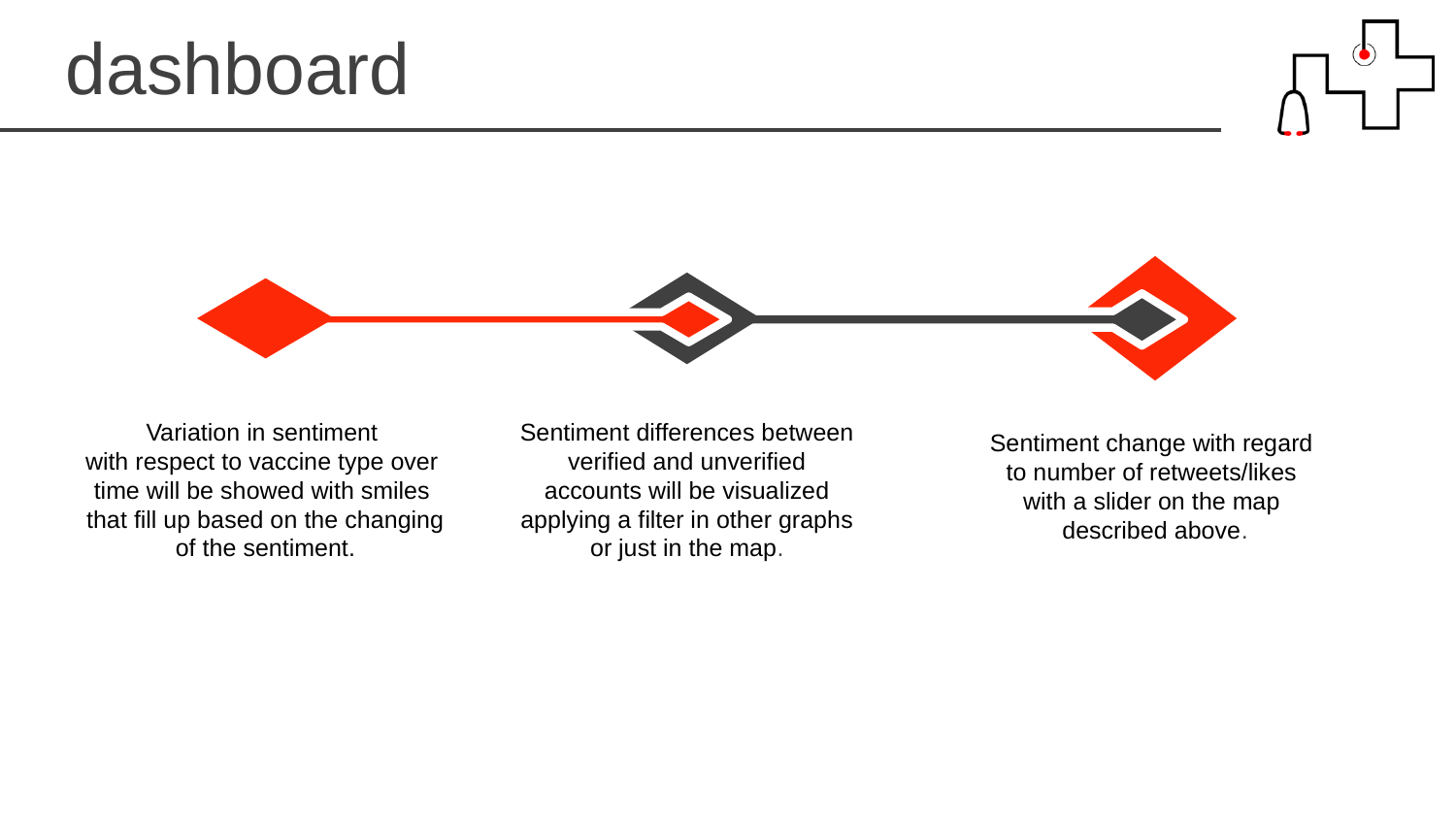

dashboard

Variation in sentiment
with respect to vaccine type over
time will be showed with smiles
that fill up based on the changing of the sentiment.
Sentiment differences between verified and unverified
 accounts will be visualized
applying a filter in other graphs or just in the map.
Sentiment change with regard
to number of retweets/likes
with a slider on the map
described above.